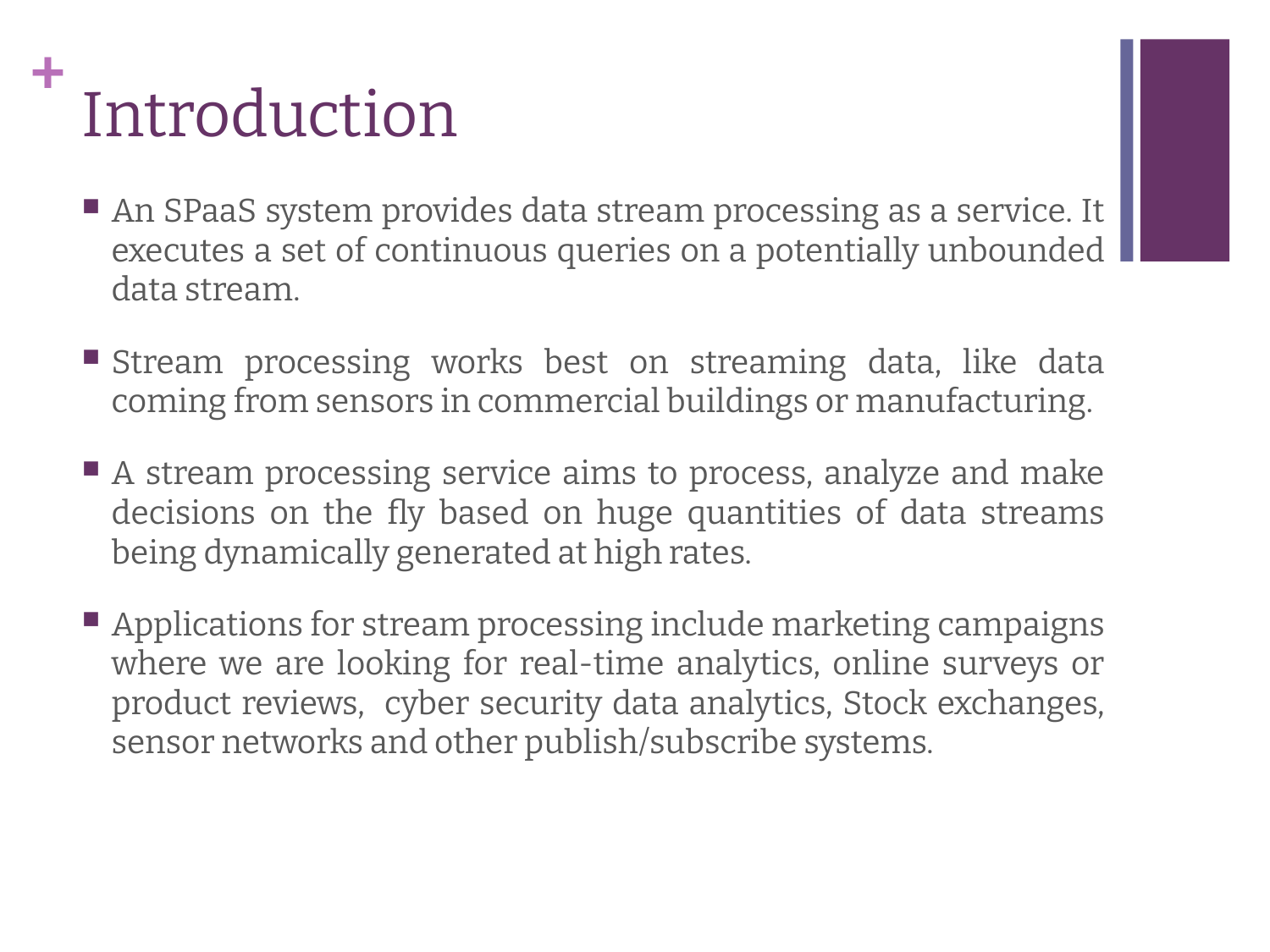

# Introduction
An SPaaS system provides data stream processing as a service. It executes a set of continuous queries on a potentially unbounded data stream.
Stream processing works best on streaming data, like data coming from sensors in commercial buildings or manufacturing.
A stream processing service aims to process, analyze and make decisions on the fly based on huge quantities of data streams being dynamically generated at high rates.
Applications for stream processing include marketing campaigns where we are looking for real-time analytics, online surveys or product reviews,  cyber security data analytics, Stock exchanges, sensor networks and other publish/subscribe systems.